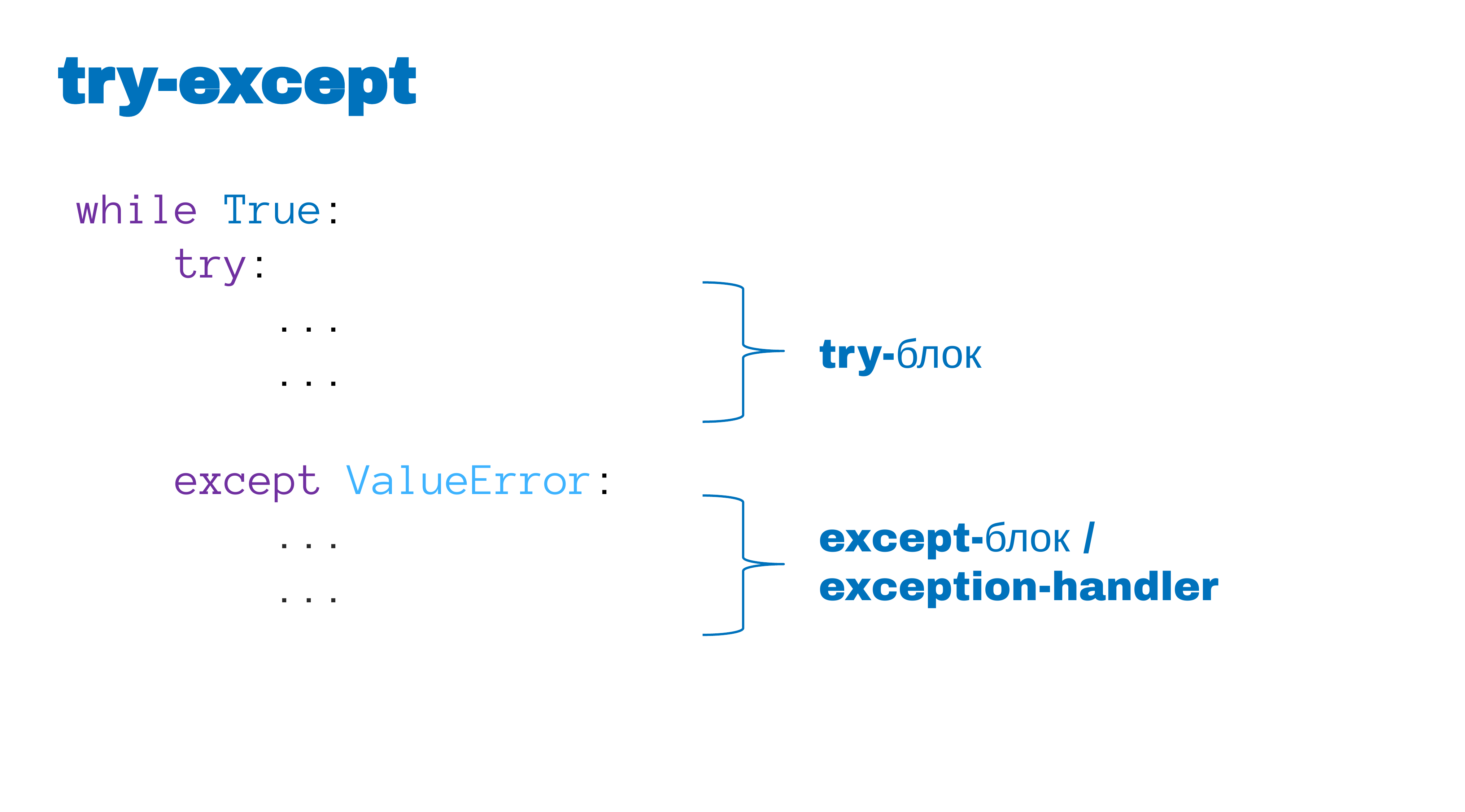

# try-except
while True:
    try:
        ...
        ...

    except ValueError:
        ...
        ...

try-блок

except-блок /
exception-handler
6